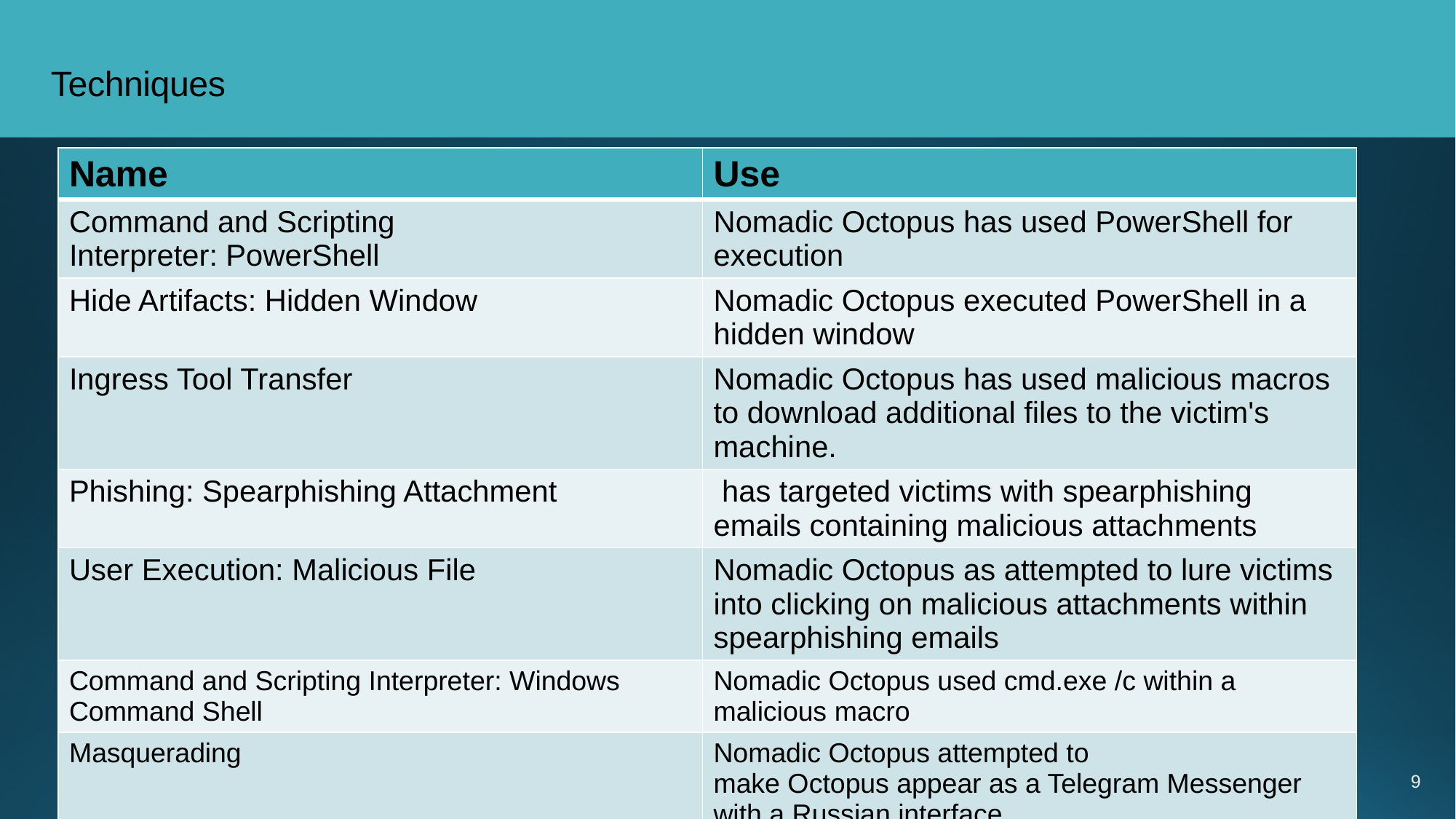

# Techniques
| Name | Use |
| --- | --- |
| Command and Scripting Interpreter: PowerShell | Nomadic Octopus has used PowerShell for execution |
| Hide Artifacts: Hidden Window | Nomadic Octopus executed PowerShell in a hidden window |
| Ingress Tool Transfer | Nomadic Octopus has used malicious macros to download additional files to the victim's machine. |
| Phishing: Spearphishing Attachment | has targeted victims with spearphishing emails containing malicious attachments |
| User Execution: Malicious File | Nomadic Octopus as attempted to lure victims into clicking on malicious attachments within spearphishing emails |
| Command and Scripting Interpreter: Windows Command Shell | Nomadic Octopus used cmd.exe /c within a malicious macro |
| Masquerading | Nomadic Octopus attempted to make Octopus appear as a Telegram Messenger with a Russian interface |
9